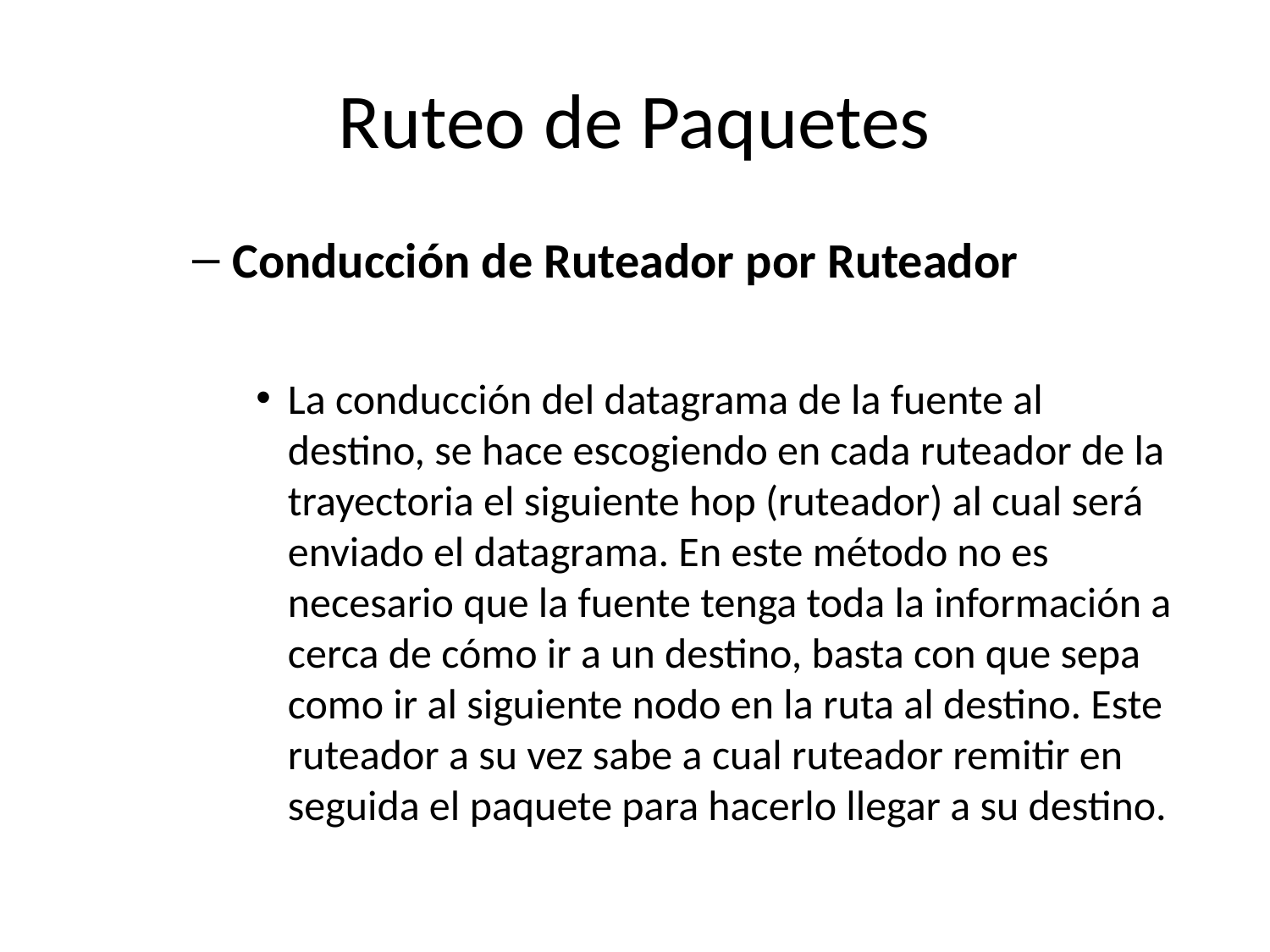

# Ruteo de Paquetes
Conducción de Ruteador por Ruteador

La conducción del datagrama de la fuente al destino, se hace escogiendo en cada ruteador de la trayectoria el siguiente hop (ruteador) al cual será enviado el datagrama. En este método no es necesario que la fuente tenga toda la información a cerca de cómo ir a un destino, basta con que sepa como ir al siguiente nodo en la ruta al destino. Este ruteador a su vez sabe a cual ruteador remitir en seguida el paquete para hacerlo llegar a su destino.